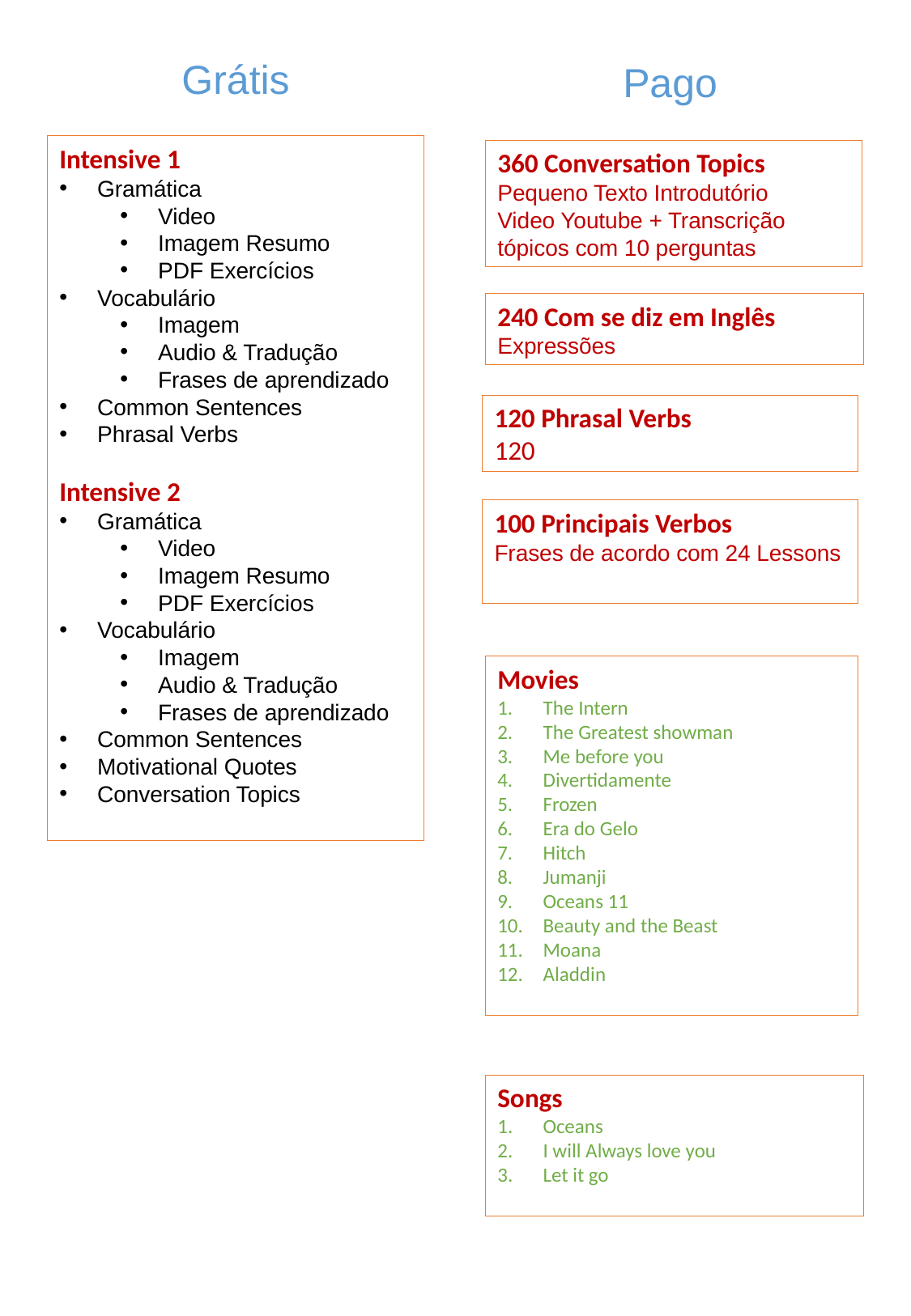

Grátis
Pago
Intensive 1
Gramática
Video
Imagem Resumo
PDF Exercícios
Vocabulário
Imagem
Audio & Tradução
Frases de aprendizado
Common Sentences
Phrasal Verbs

Intensive 2
Gramática
Video
Imagem Resumo
PDF Exercícios
Vocabulário
Imagem
Audio & Tradução
Frases de aprendizado
Common Sentences
Motivational Quotes
Conversation Topics

360 Conversation Topics
Pequeno Texto Introdutório
Video Youtube + Transcrição
tópicos com 10 perguntas
Livros PDF

English Grammar in Use (Essential)
English Grammar in Use (Intermediate)
American English File
English for Everyone
Vocabulary in Pictures

240 Com se diz em Inglês
Expressões
120 Phrasal Verbs
120
100 Principais Verbos
Frases de acordo com 24 Lessons

Movies
The Intern
The Greatest showman
Me before you
Divertidamente
Frozen
Era do Gelo
Hitch
Jumanji
Oceans 11
Beauty and the Beast
Moana
Aladdin

Songs
Oceans
I will Always love you
Let it go